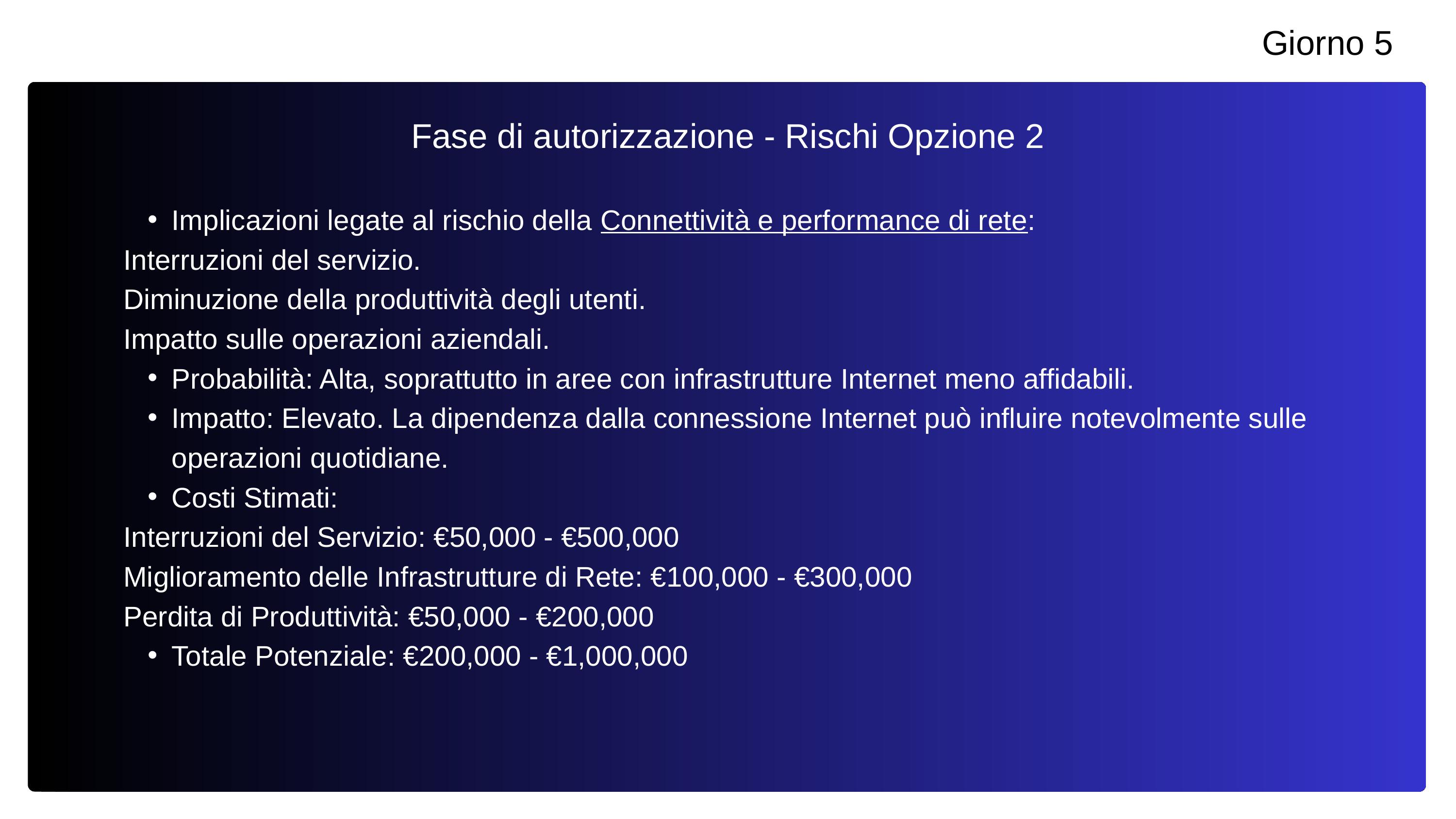

Giorno 5

Fase di autorizzazione - Rischi Opzione 2
Implicazioni legate al rischio della Connettività e performance di rete:
Interruzioni del servizio.
Diminuzione della produttività degli utenti.
Impatto sulle operazioni aziendali.
Probabilità: Alta, soprattutto in aree con infrastrutture Internet meno affidabili.
Impatto: Elevato. La dipendenza dalla connessione Internet può influire notevolmente sulle operazioni quotidiane.
Costi Stimati:
Interruzioni del Servizio: €50,000 - €500,000
Miglioramento delle Infrastrutture di Rete: €100,000 - €300,000
Perdita di Produttività: €50,000 - €200,000
Totale Potenziale: €200,000 - €1,000,000